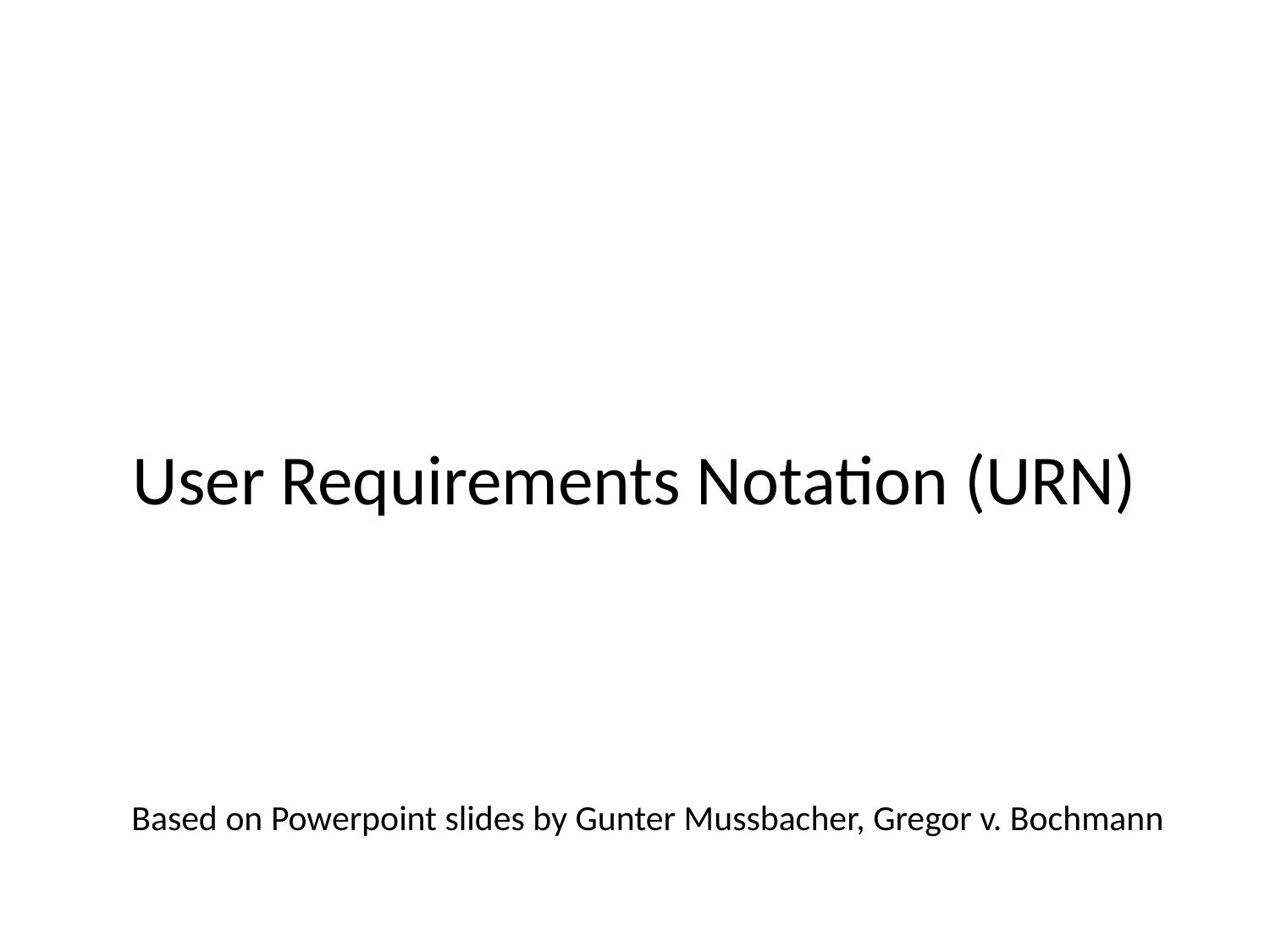

SEG3101 (Fall 2010)
# User Requirements Notation (URN)
Based on Powerpoint slides by Gunter Mussbacher, Gregor v. Bochmann